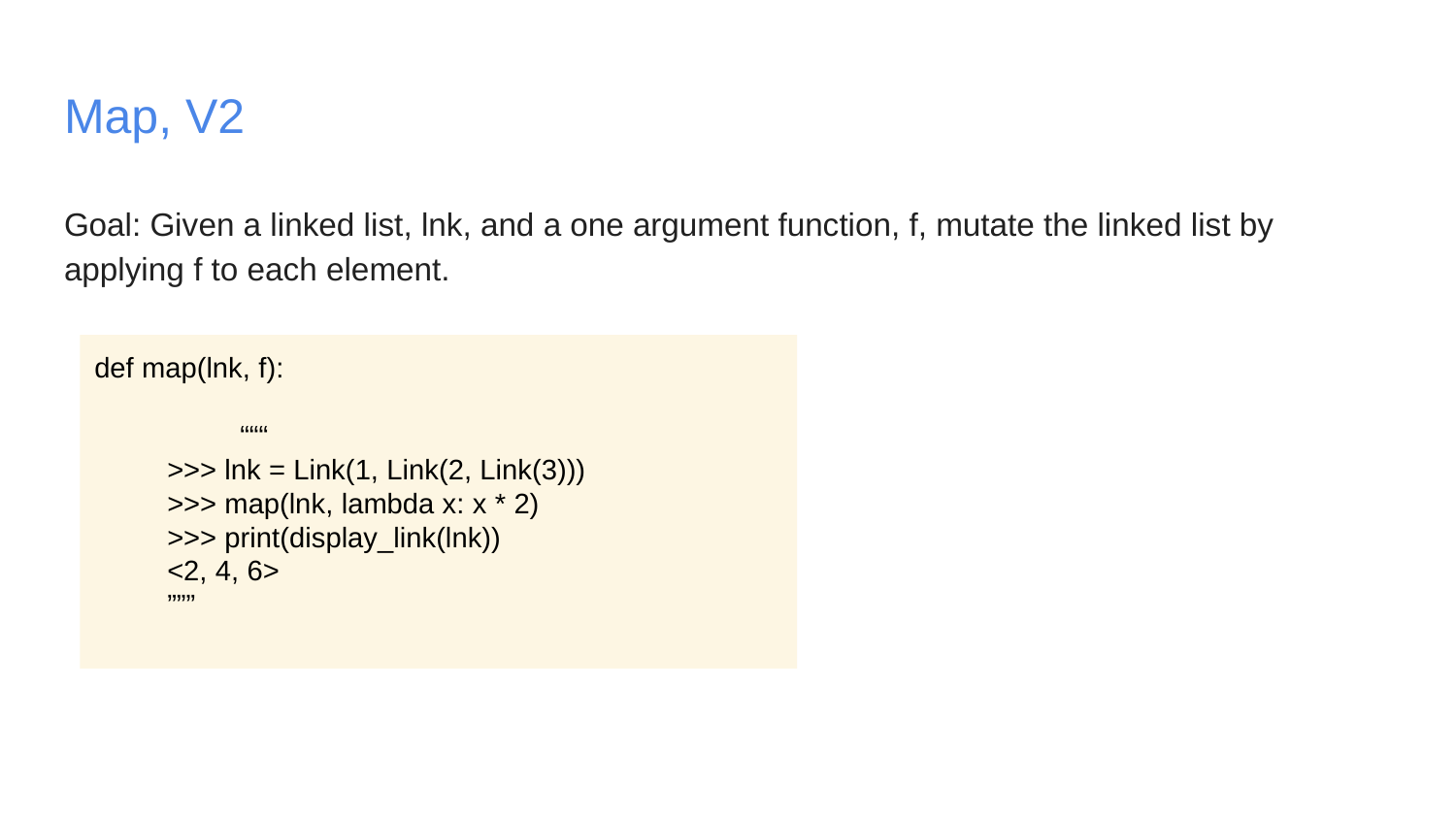

# Map, V2
Goal: Given a linked list, lnk, and a one argument function, f, mutate the linked list by applying f to each element.

def map(lnk, f):

	“““
>>> lnk = Link(1, Link(2, Link(3)))
>>> map(lnk, lambda x: x * 2)
>>> print(display_link(lnk))
<2, 4, 6>
”””